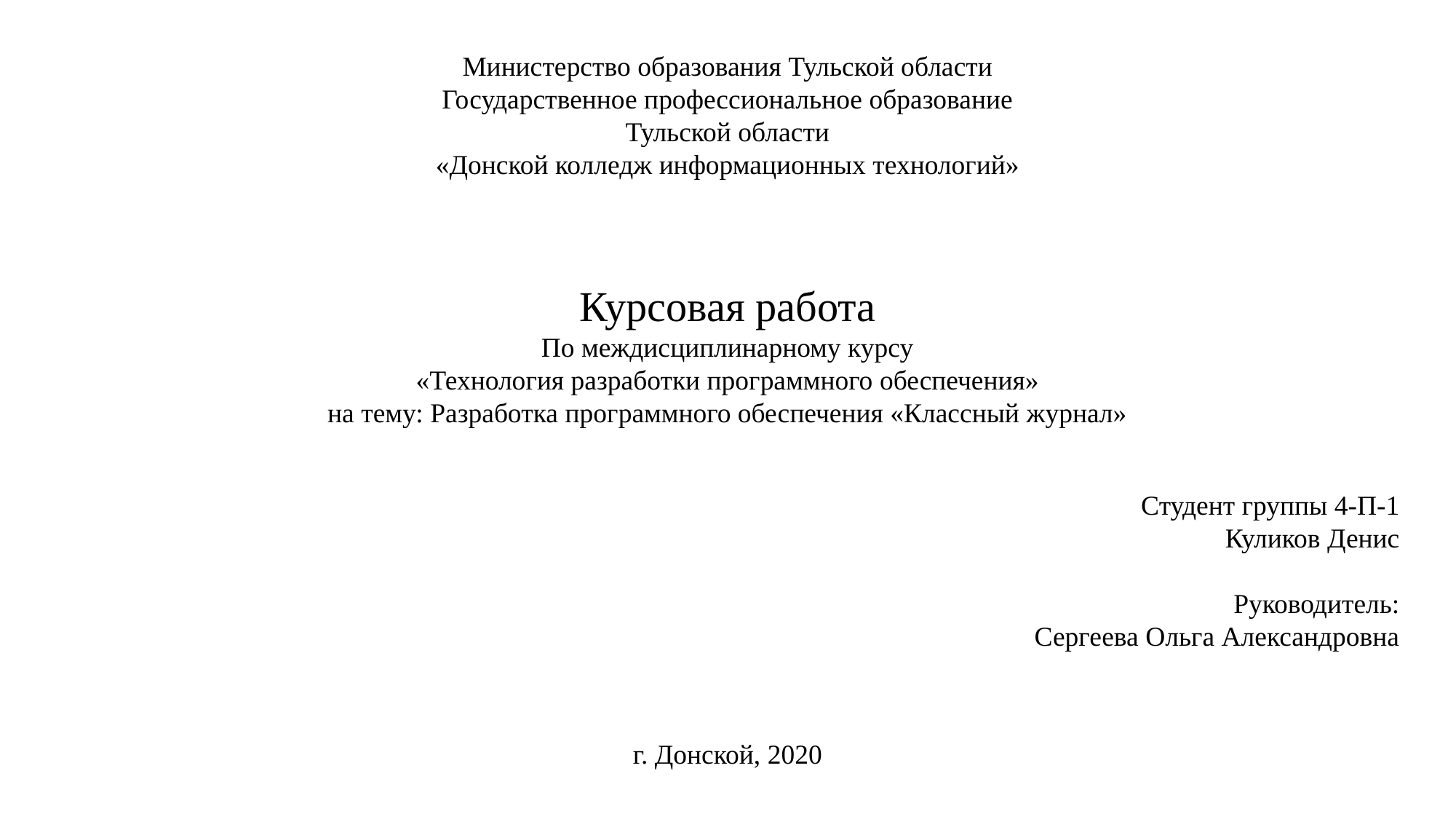

Министерство образования Тульской области
Государственное профессиональное образование
Тульской области
«Донской колледж информационных технологий»
Курсовая работа
По междисциплинарному курсу
«Технология разработки программного обеспечения»
на тему: Разработка программного обеспечения «Классный журнал»
Студент группы 4-П-1
Куликов Денис
Руководитель:
Сергеева Ольга Александровна
г. Донской, 2020